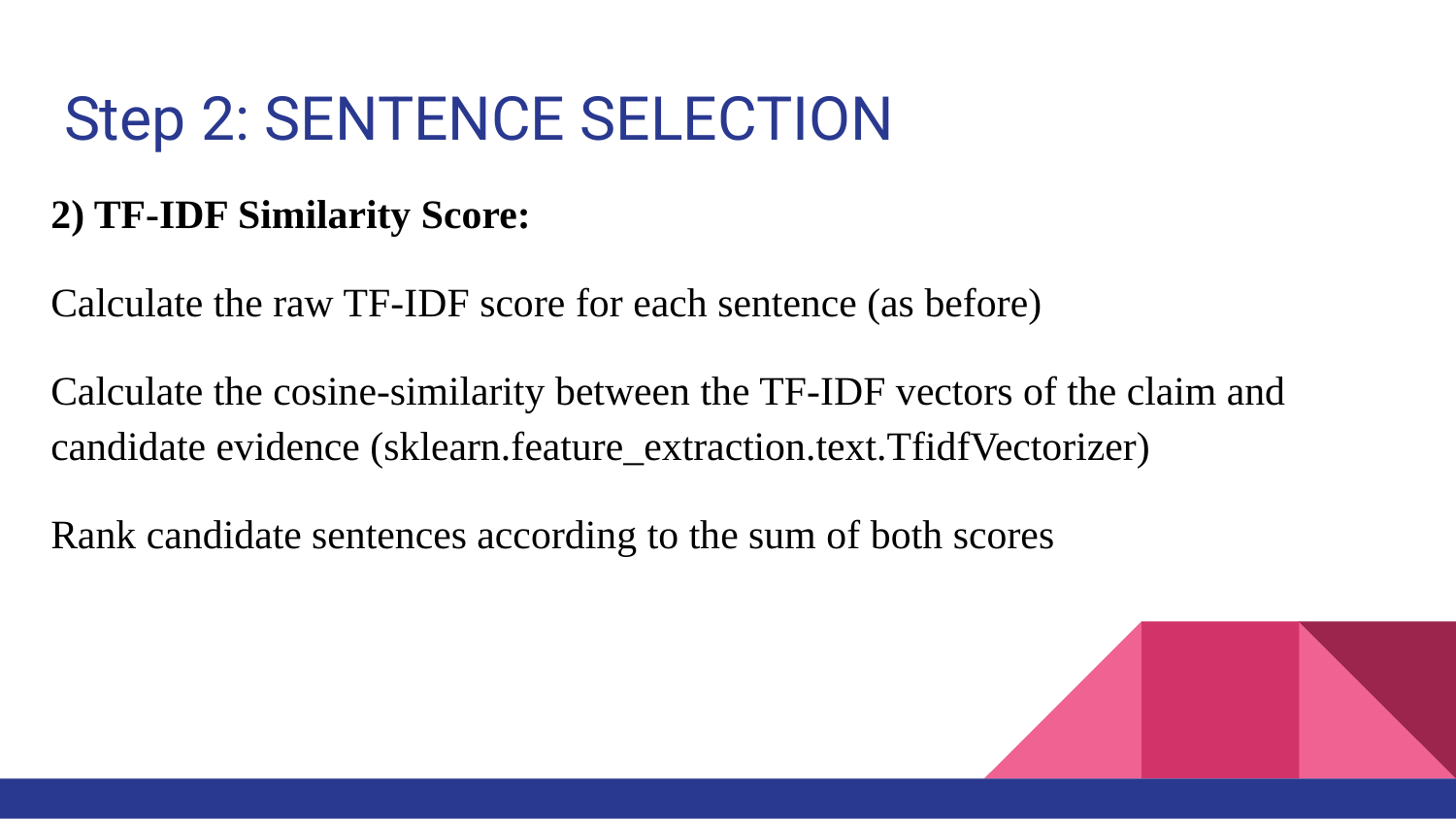

# Step 2: SENTENCE SELECTION
2) TF-IDF Similarity Score:
Calculate the raw TF-IDF score for each sentence (as before)
Calculate the cosine-similarity between the TF-IDF vectors of the claim and candidate evidence (sklearn.feature_extraction.text.TfidfVectorizer)
Rank candidate sentences according to the sum of both scores